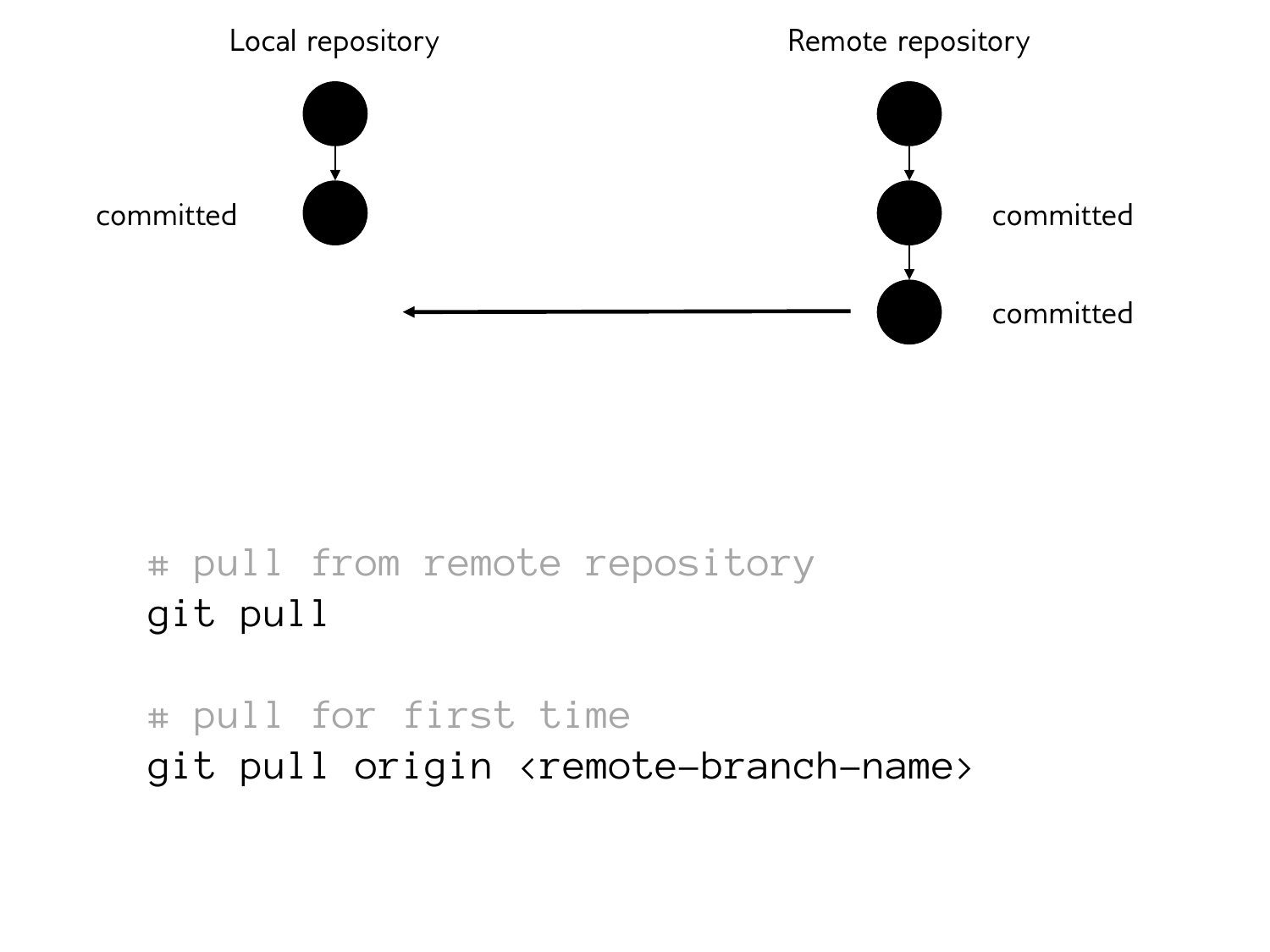

Remote repository
Local repository

committed
committed

committed
# pull from remote repository
git pull

# pull for first time
git pull origin <remote-branch-name>